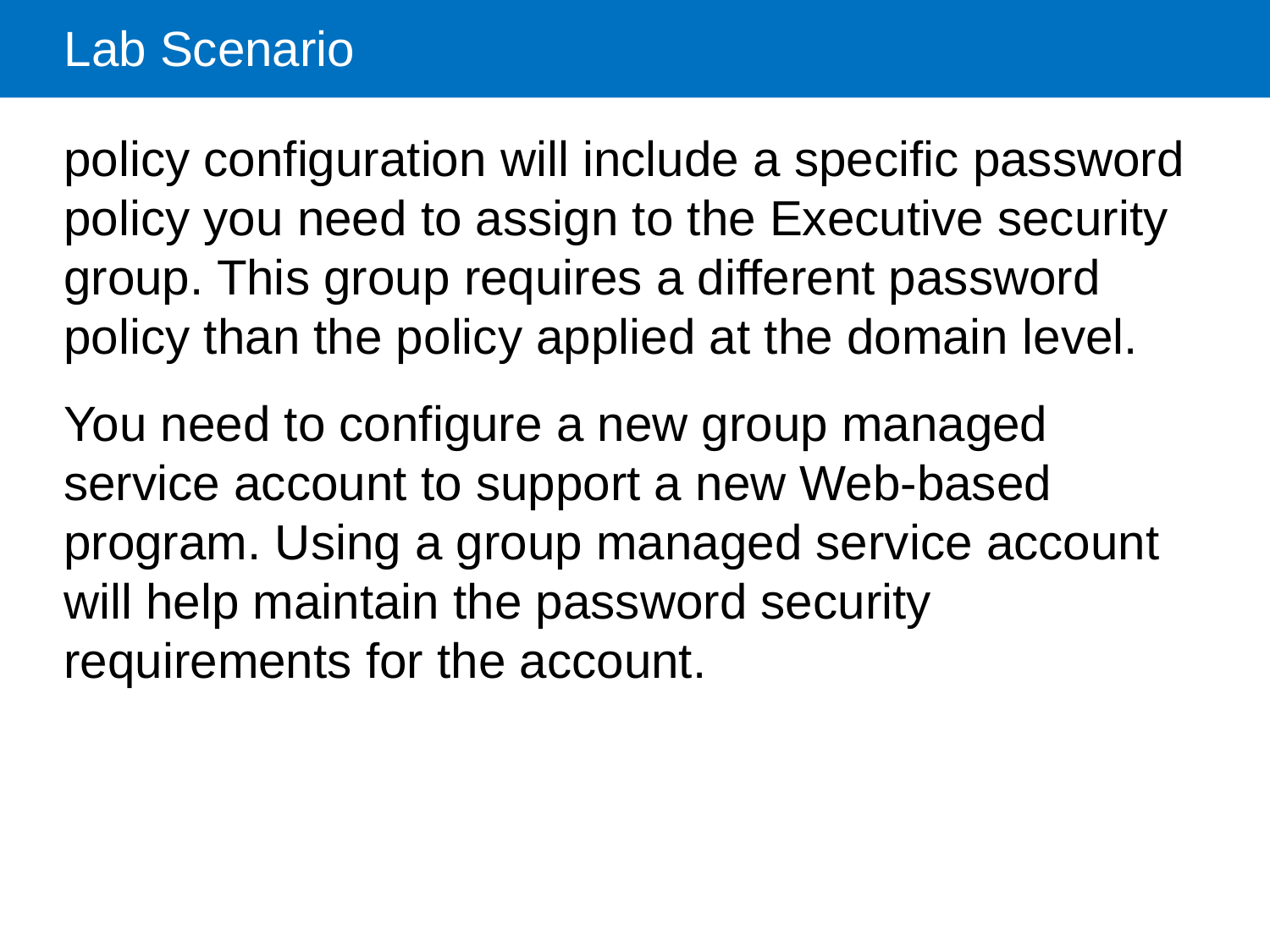

# Lab Scenario
policy configuration will include a specific password policy you need to assign to the Executive security group. This group requires a different password policy than the policy applied at the domain level.
You need to configure a new group managed service account to support a new Web-based program. Using a group managed service account will help maintain the password security requirements for the account.